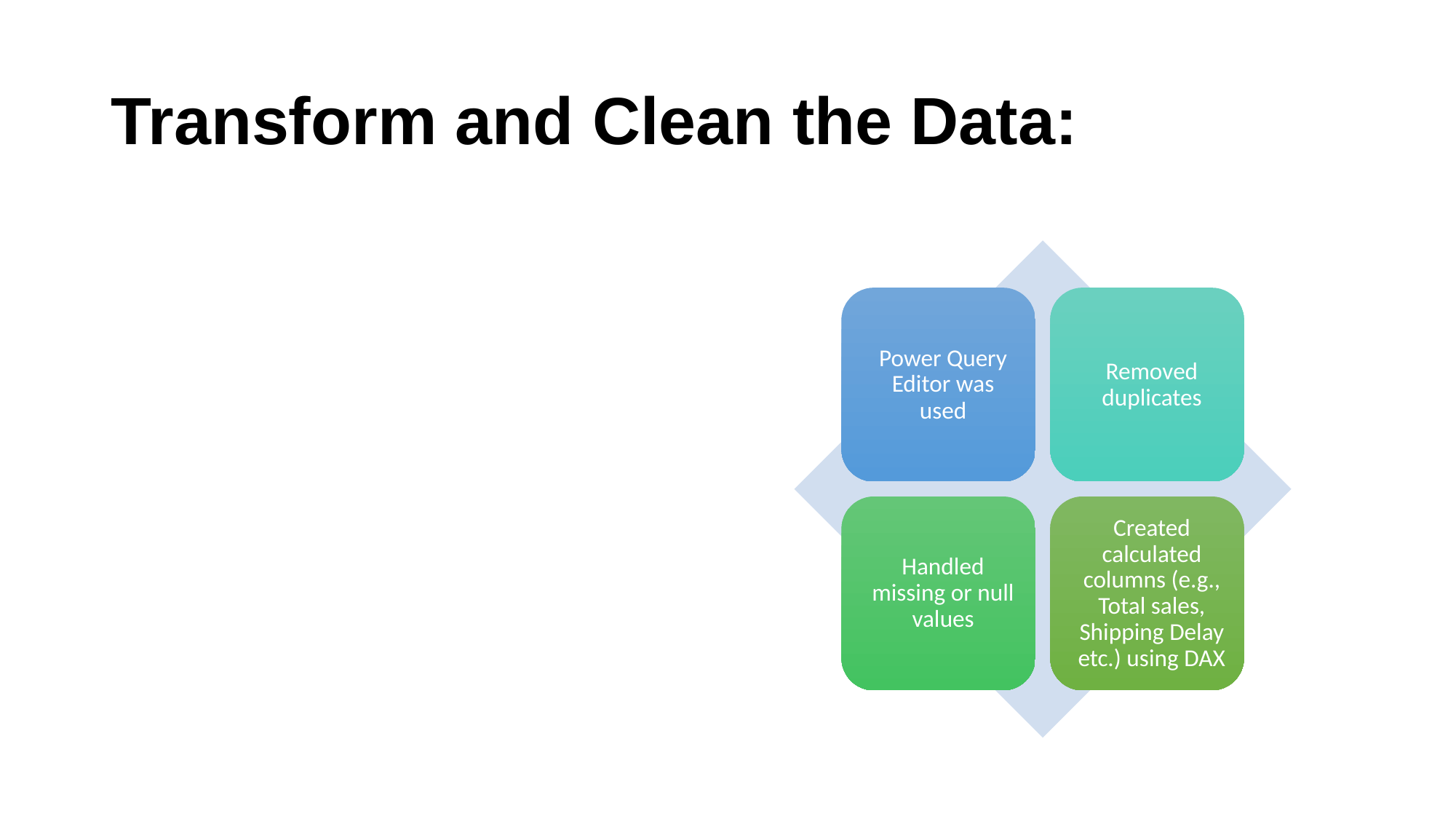

# Transform and Clean the Data:
Power Query Editor was used
Removed duplicates
Handled missing or null values
Created calculated columns (e.g., Total sales, Shipping Delay etc.) using DAX